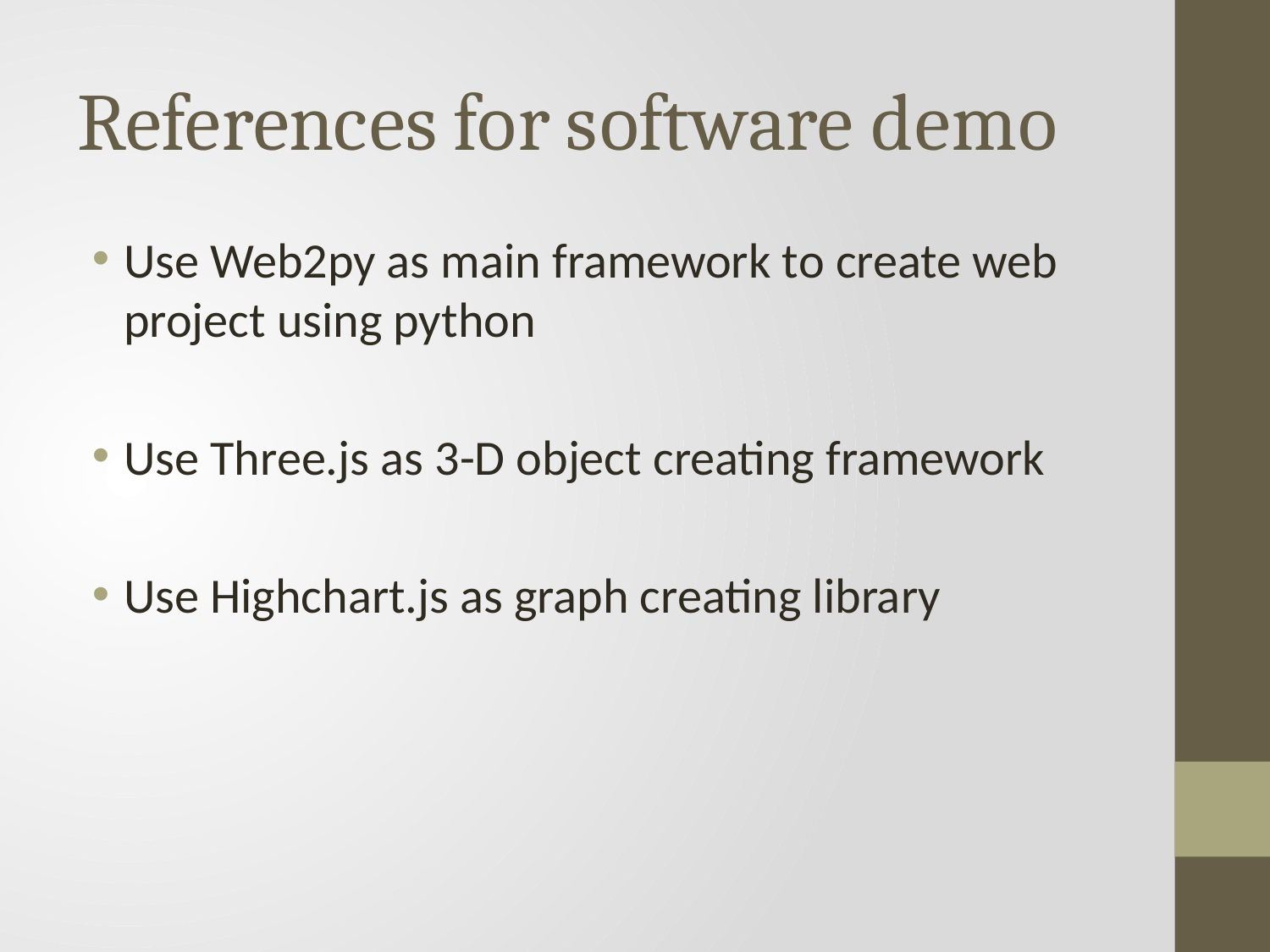

# References for software demo
Use Web2py as main framework to create web project using python

Use Three.js as 3-D object creating framework

Use Highchart.js as graph creating library